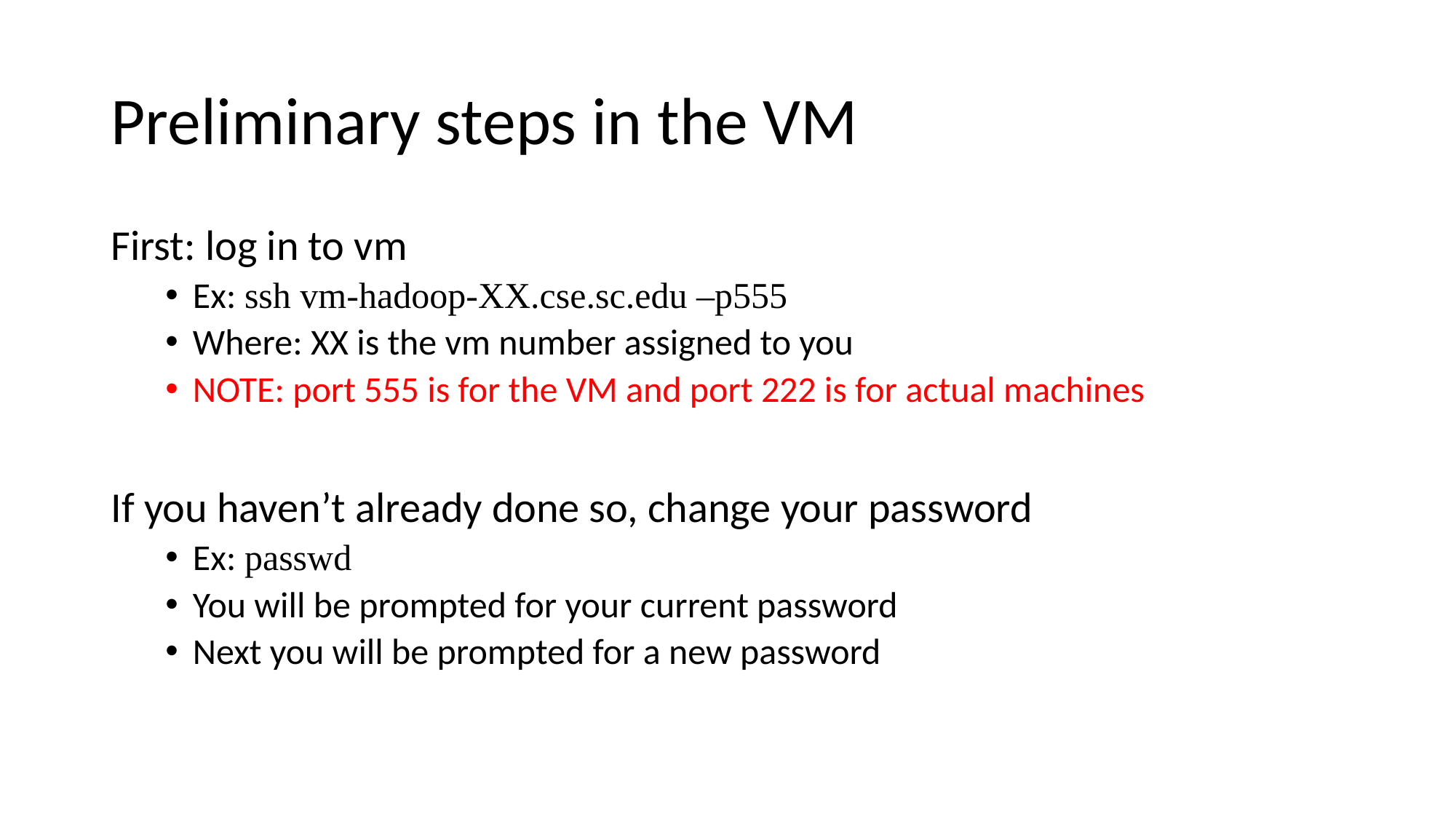

# Preliminary steps in the VM
First: log in to vm
Ex: ssh vm-hadoop-XX.cse.sc.edu –p555
Where: XX is the vm number assigned to you
NOTE: port 555 is for the VM and port 222 is for actual machines

If you haven’t already done so, change your password
Ex: passwd
You will be prompted for your current password
Next you will be prompted for a new password